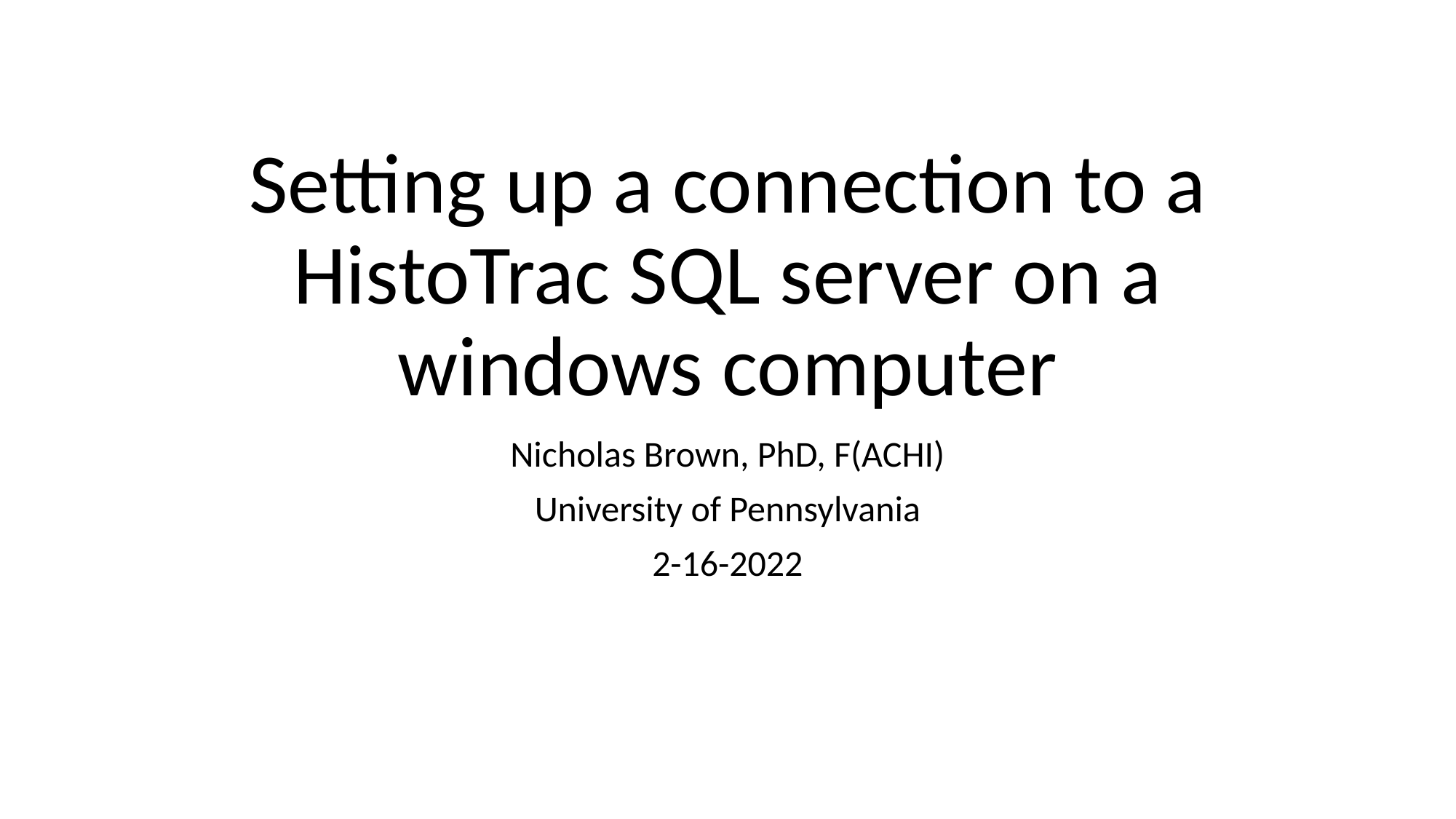

# Setting up a connection to a HistoTrac SQL server on a windows computer
Nicholas Brown, PhD, F(ACHI)
University of Pennsylvania
2-16-2022